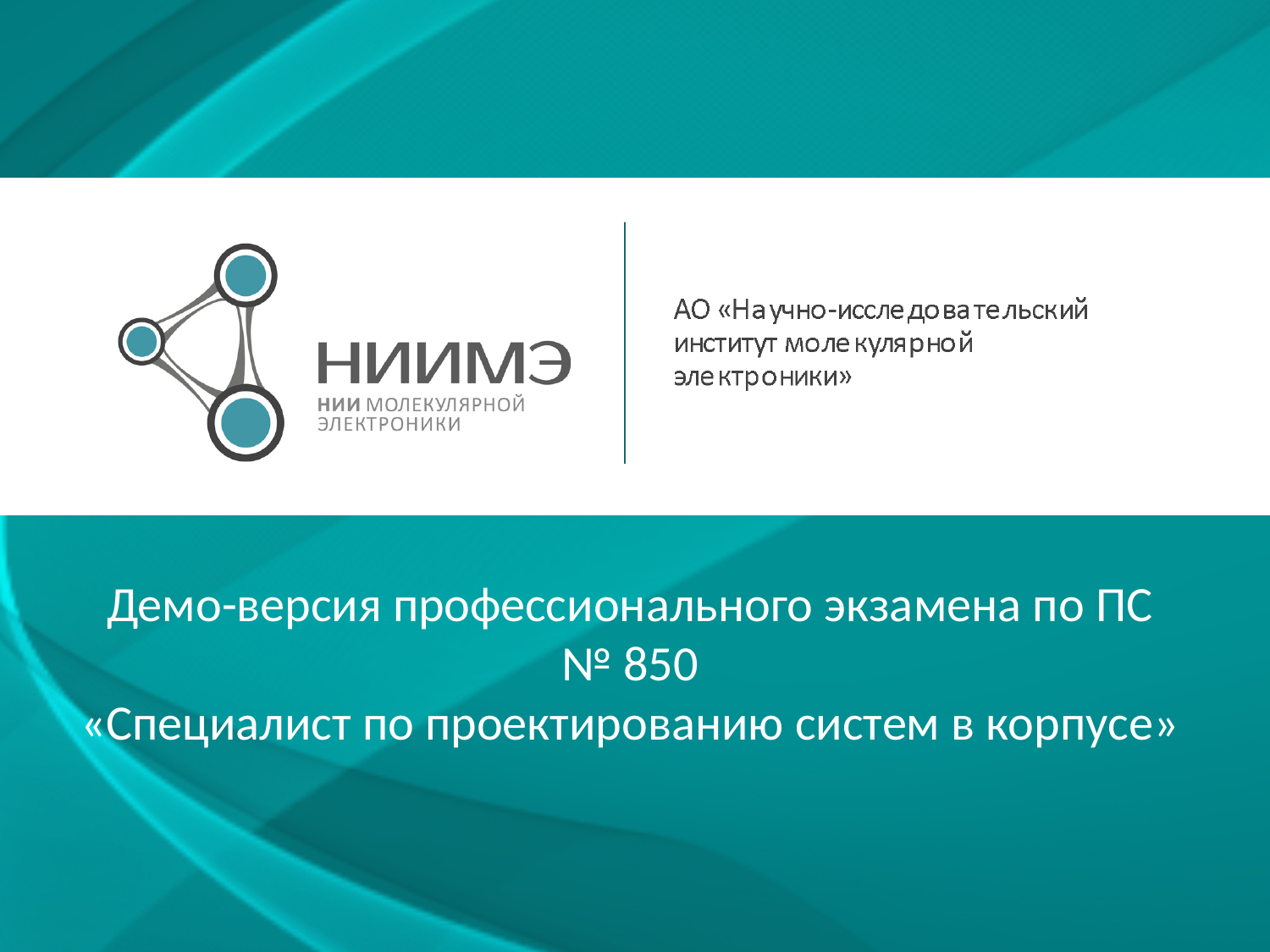

Демо-версия профессионального экзамена по ПС № 850
«Специалист по проектированию систем в корпусе»